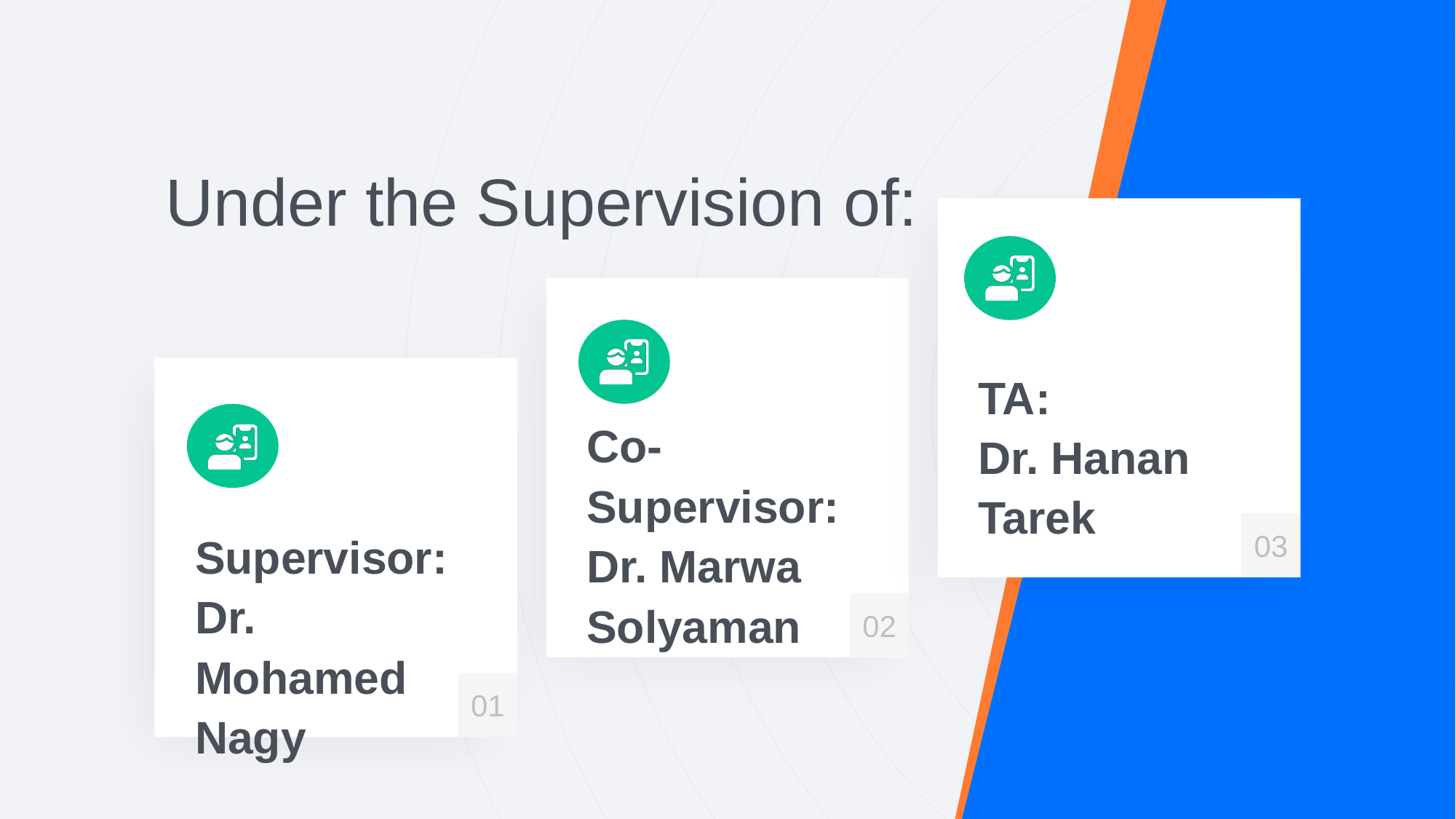

Under the Supervision of:

TA:
Dr. Hanan Tarek

Co-Supervisor:
Dr. Marwa Solyaman

03
Supervisor:
Dr. Mohamed Nagy

02
01